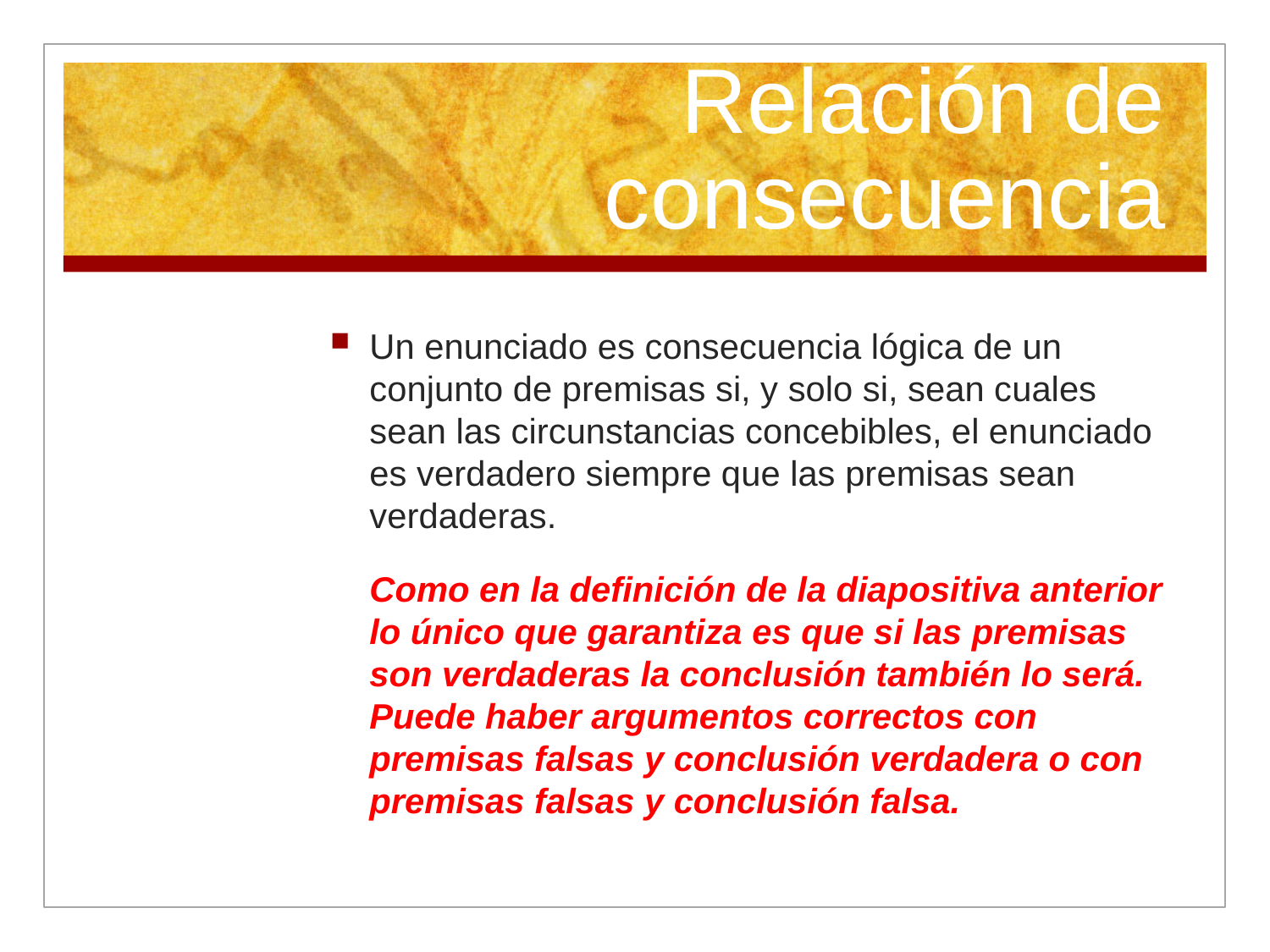

# Relación de consecuencia
Un enunciado es consecuencia lógica de un conjunto de premisas si, y solo si, sean cuales sean las circunstancias concebibles, el enunciado es verdadero siempre que las premisas sean verdaderas.
	Como en la definición de la diapositiva anterior lo único que garantiza es que si las premisas son verdaderas la conclusión también lo será. Puede haber argumentos correctos con premisas falsas y conclusión verdadera o con premisas falsas y conclusión falsa.